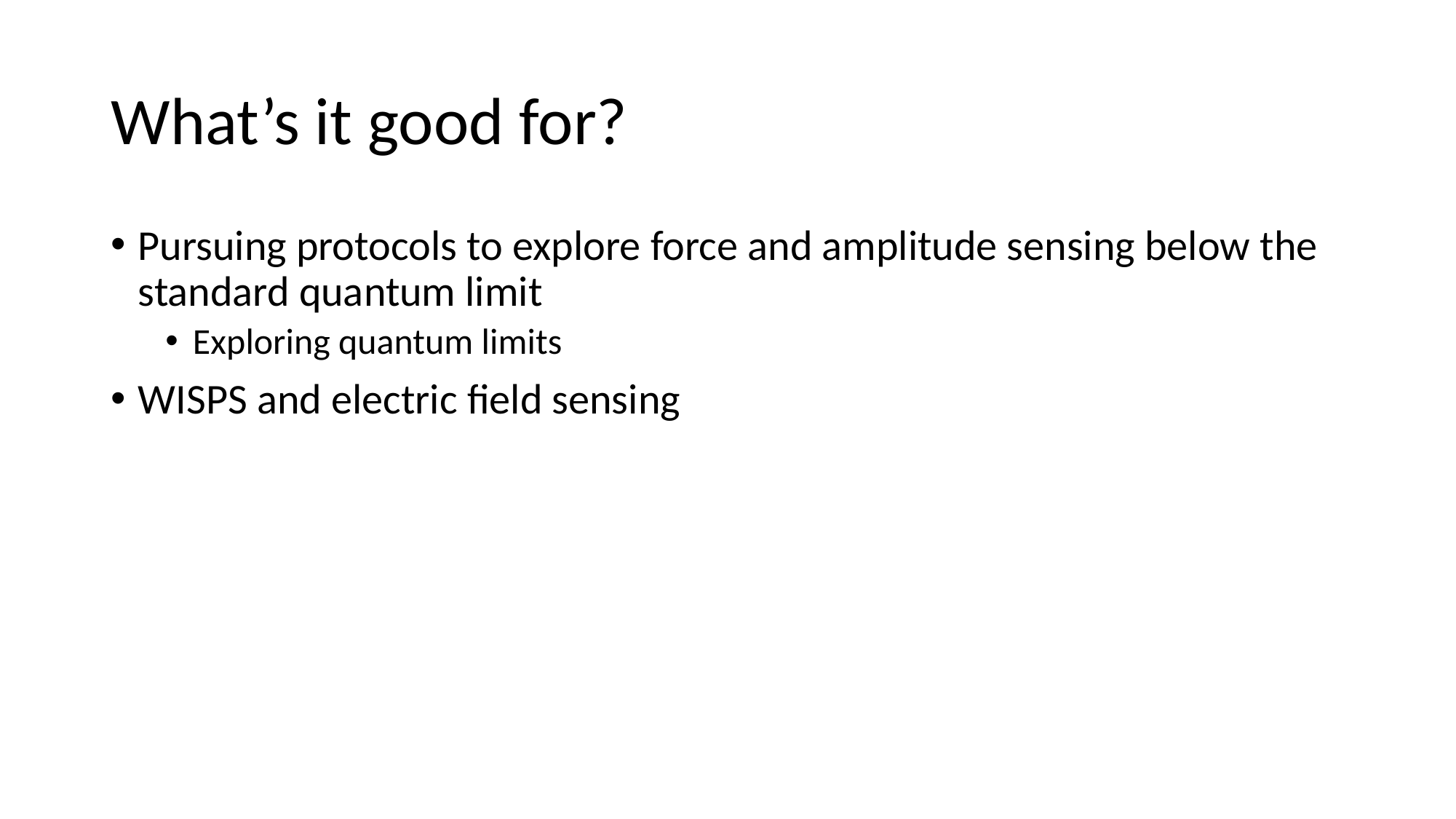

# What’s it good for?
Pursuing protocols to explore force and amplitude sensing below the standard quantum limit
Exploring quantum limits
WISPS and electric field sensing